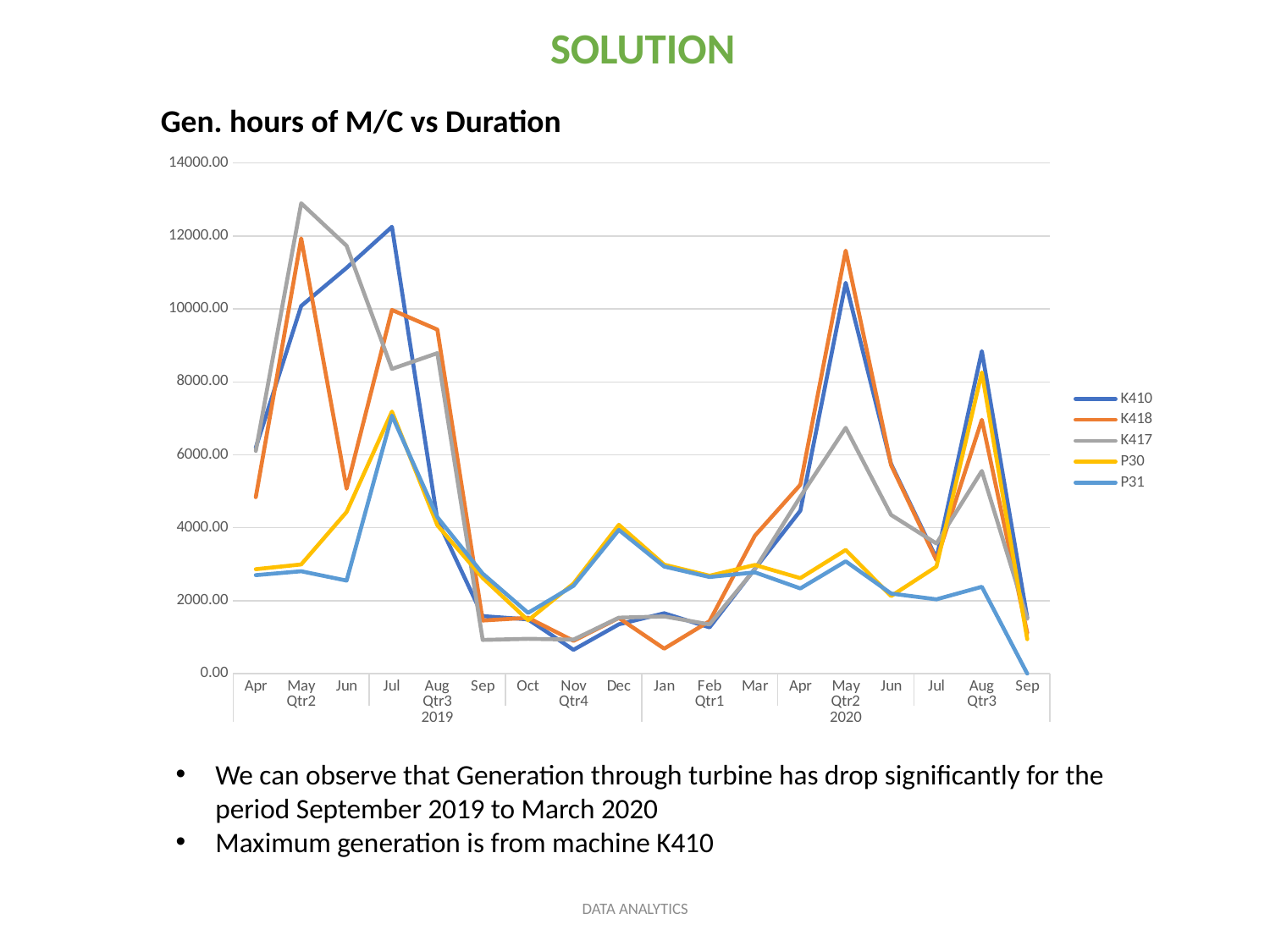

# SOLUTION
Gen. hours of M/C vs Duration

### Chart

| Category | K410 | K418 | K417 | P30 | P31 |
|---|---|---|---|---|---|
| Apr | 6198.5 | 4838.9 | 6107.133333333333 | 2863.5 | 2700.1666666666665 |
| May | 10080.645161290322 | 11933.709677419354 | 12895.58064516129 | 2993.6451612903224 | 2807.2903225806454 |
| Jun | 11124.7 | 5069.4 | 11729.6 | 4431.866666666667 | 2551.233333333333 |
| Jul | 12249.322580645161 | 9971.806451612903 | 8356.032258064517 | 7185.225806451613 | 7077.419354838709 |
| Aug | 4223.129032258064 | 9433.870967741936 | 8786.870967741936 | 4068.1290322580644 | 4291.0 |
| Sep | 1577.0 | 1457.3 | 924.9666666666667 | 2624.6666666666665 | 2742.6 |
| Oct | 1487.8709677419354 | 1532.516129032258 | 955.5806451612904 | 1462.9354838709678 | 1666.6451612903227 |
| Nov | 653.7666666666667 | 900.8 | 933.7333333333333 | 2468.5666666666666 | 2408.6 |
| Dec | 1352.1935483870968 | 1526.967741935484 | 1534.9032258064517 | 4080.064516129032 | 3940.032258064516 |
| Jan | 1655.5806451612902 | 685.9354838709677 | 1568.741935483871 | 2988.6129032258063 | 2936.032258064516 |
| Feb | 1268.6896551724137 | 1440.551724137931 | 1350.2068965517242 | 2683.896551724138 | 2650.0344827586205 |
| Mar | 2877.967741935484 | 3784.3870967741937 | 2865.7741935483873 | 2980.1290322580644 | 2777.7741935483873 |
| Apr | 4468.066666666667 | 5178.266666666666 | 4849.1 | 2619.133333333333 | 2335.8 |
| May | 10717.612903225807 | 11599.41935483871 | 6740.612903225807 | 3390.6451612903224 | 3080.3225806451615 |
| Jun | 5747.833333333333 | 5715.133333333333 | 4351.7 | 2126.1 | 2196.9 |
| Jul | 3161.5 | 3111.28125 | 3567.875 | 2935.3125 | 2037.46875 |
| Aug | 8843.322580645161 | 6961.064516129032 | 5556.322580645161 | 8261.225806451614 | 2381.064516129032 |
| Sep | 1531.8333333333333 | 1115.3333333333333 | 1507.0 | 946.3333333333334 | 1.6666666666666667 |
We can observe that Generation through turbine has drop significantly for the period September 2019 to March 2020
Maximum generation is from machine K410
DATA ANALYTICS